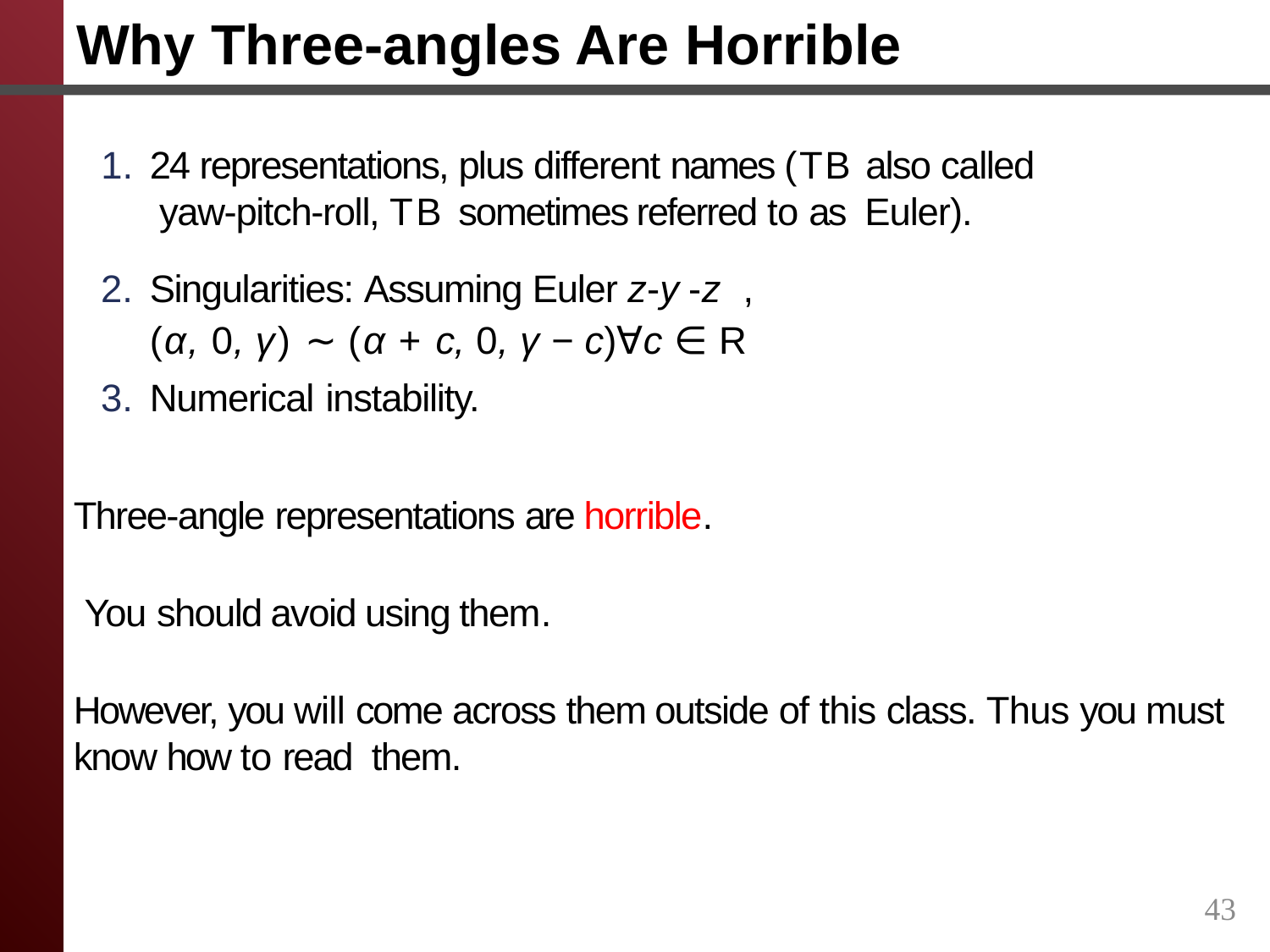

# Why Three-angles Are Horrible
24 representations, plus different names (TB also called  yaw-pitch-roll, TB sometimes referred to as Euler).
Singularities: Assuming Euler z-y -z ,
(α, 0, γ) ∼ (α + c, 0, γ − c)∀c ∈ R
Numerical instability.
Three-angle representations are horrible.  You should avoid using them.

However, you will come across them outside of this class. Thus you must  know how to read them.
43